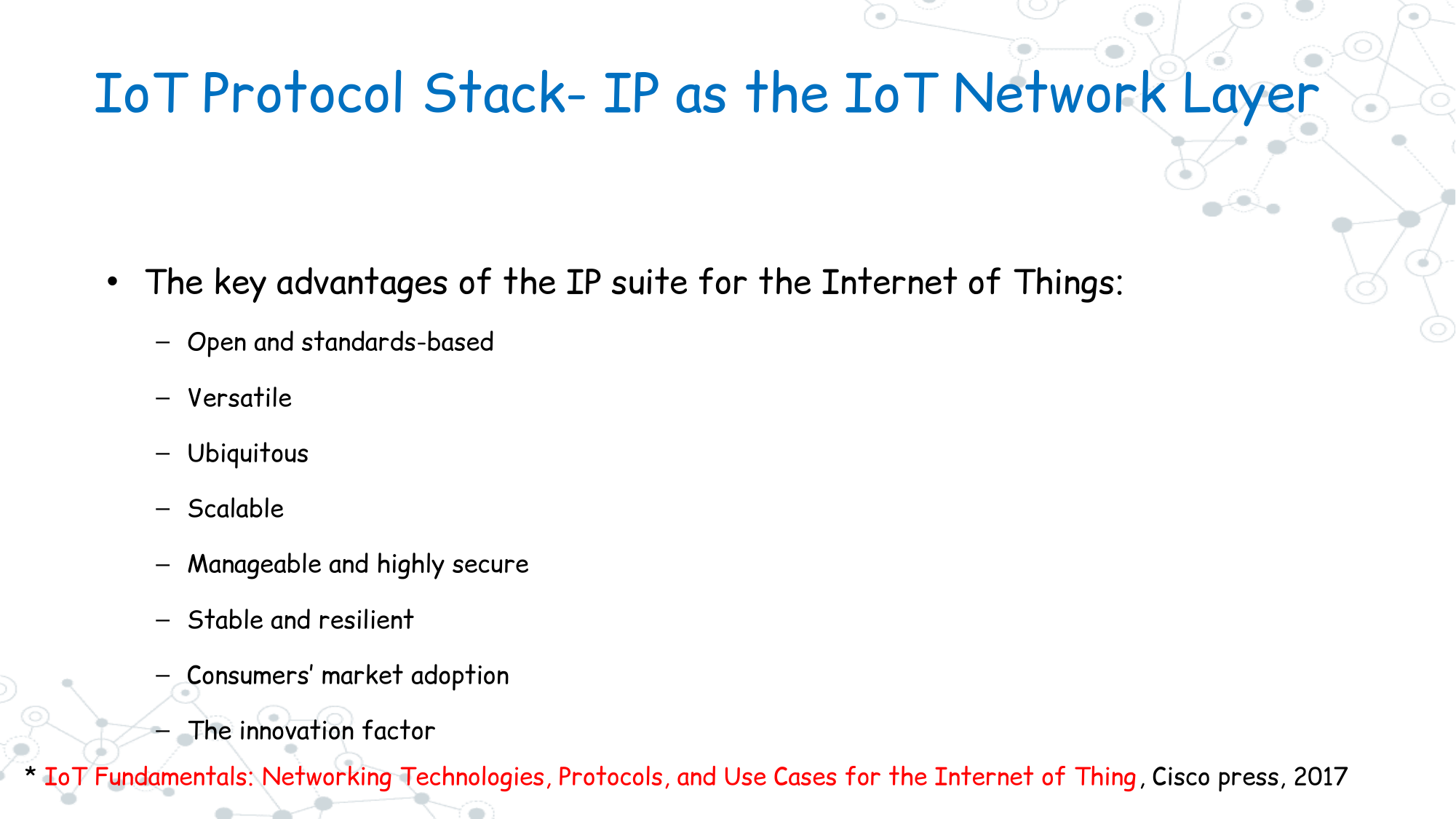

# IoT Protocol Stack- IP as the IoT Network Layer
The key advantages of the IP suite for the Internet of Things:
Open and standards-based
Versatile
Ubiquitous
Scalable
Manageable and highly secure
Stable and resilient
Consumers’ market adoption
The innovation factor
* IoT Fundamentals: Networking Technologies, Protocols, and Use Cases for the Internet of Thing, Cisco press, 2017